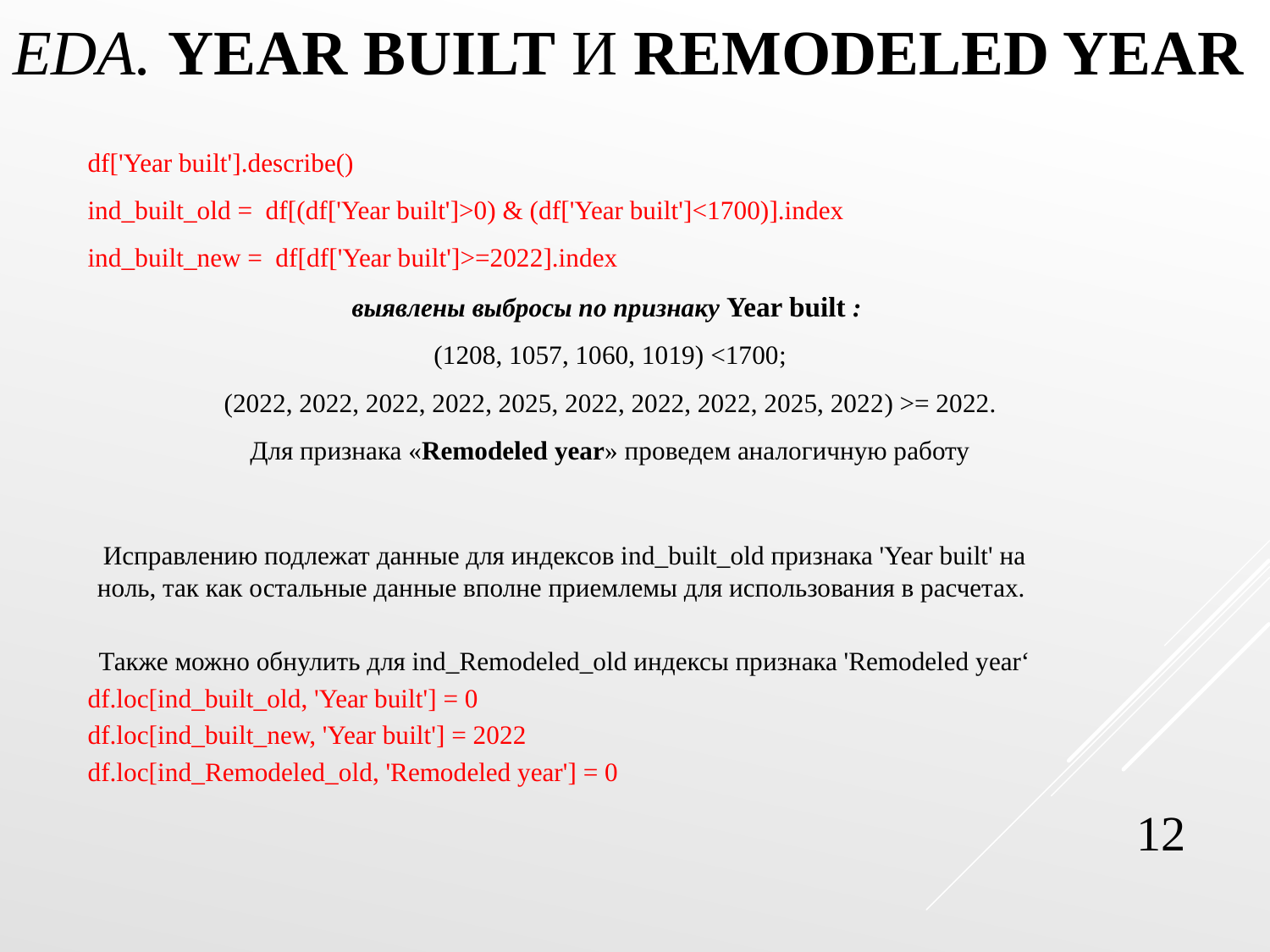

# EDA. Year built и Remodeled year
df['Year built'].describe()
ind_built_old =  df[(df['Year built']>0) & (df['Year built']<1700)].index
ind_built_new =  df[df['Year built']>=2022].index
выявлены выбросы по признаку Year built :
(1208, 1057, 1060, 1019) <1700;
(2022, 2022, 2022, 2022, 2025, 2022, 2022, 2022, 2025, 2022) >= 2022.
Для признака «Remodeled year» проведем аналогичную работу
Исправлению подлежат данные для индексов ind_built_old признака 'Year built' на ноль, так как остальные данные вполне приемлемы для использования в расчетах.

Также можно обнулить для ind_Remodeled_old индексы признака 'Remodeled year‘
df.loc[ind_built_old, 'Year built'] = 0
df.loc[ind_built_new, 'Year built'] = 2022
df.loc[ind_Remodeled_old, 'Remodeled year'] = 0
12